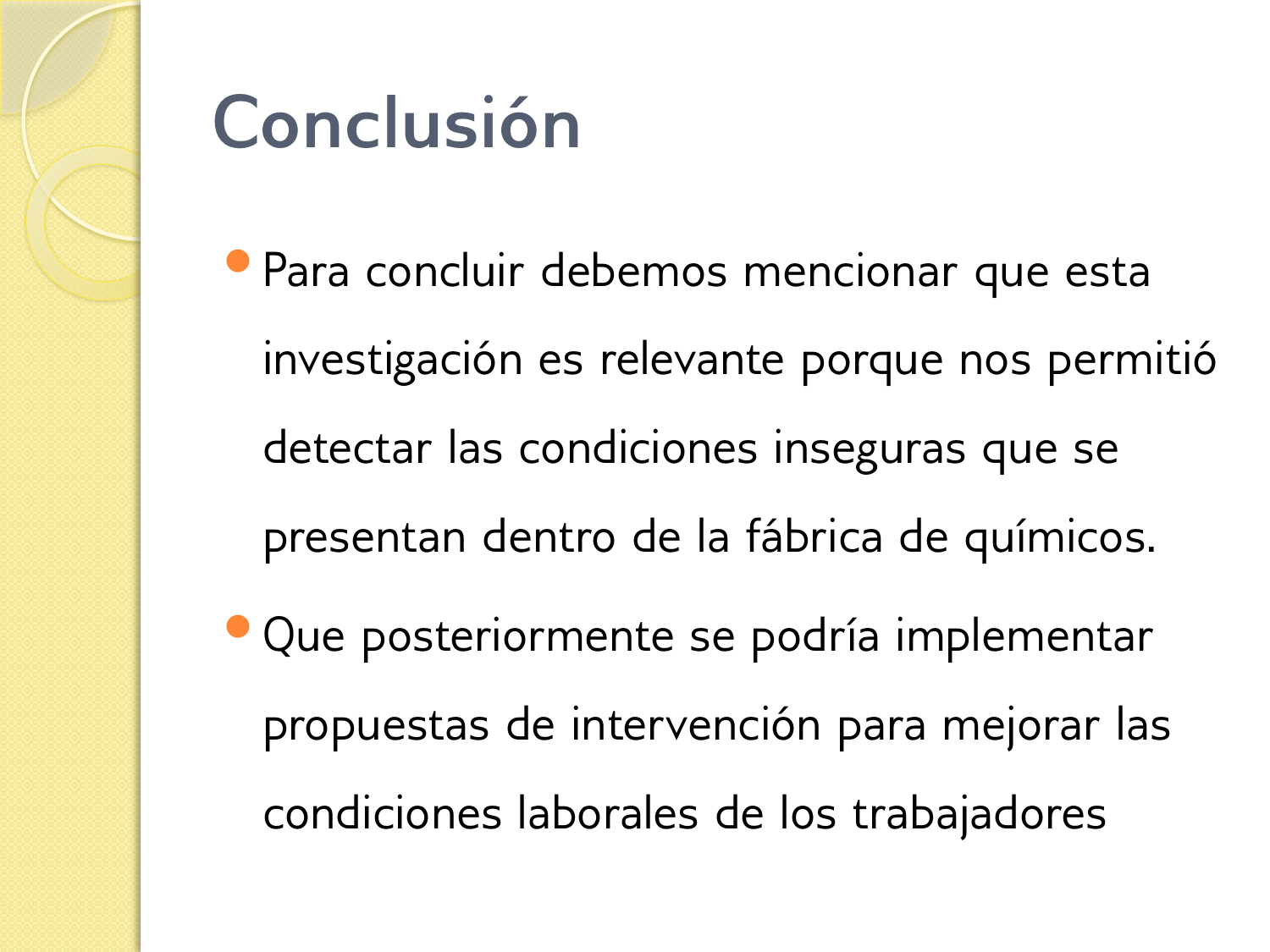

# Conclusión
Para concluir debemos mencionar que esta investigación es relevante porque nos permitió detectar las condiciones inseguras que se presentan dentro de la fábrica de químicos.
Que posteriormente se podría implementar propuestas de intervención para mejorar las condiciones laborales de los trabajadores